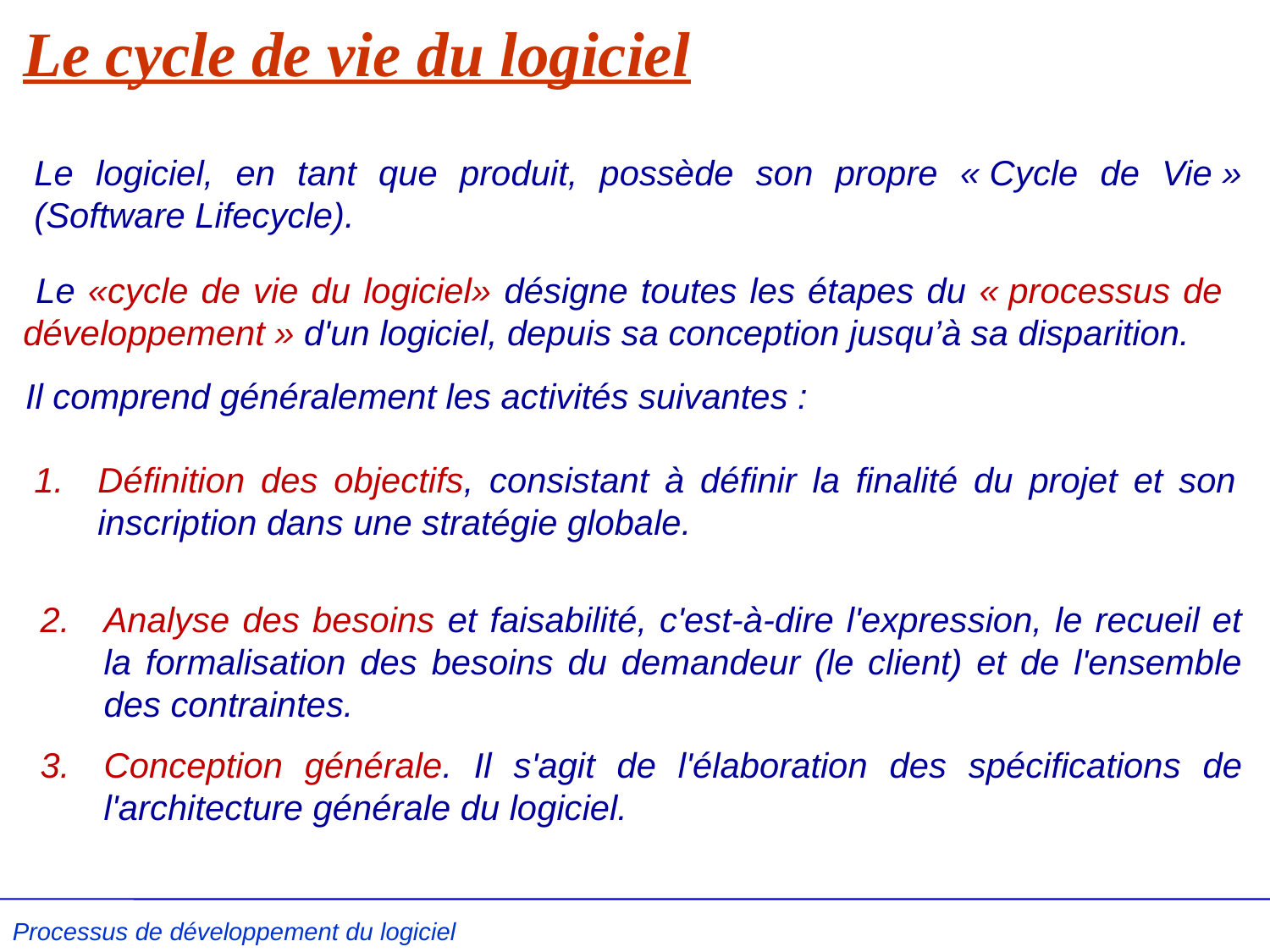

# Le cycle de vie du logiciel
Le logiciel, en tant que produit, possède son propre « Cycle de Vie » (Software Lifecycle).
 Le «cycle de vie du logiciel» désigne toutes les étapes du « processus de développement » d'un logiciel, depuis sa conception jusqu’à sa disparition.
Il comprend généralement les activités suivantes :
Définition des objectifs, consistant à définir la finalité du projet et son inscription dans une stratégie globale.
Analyse des besoins et faisabilité, c'est-à-dire l'expression, le recueil et la formalisation des besoins du demandeur (le client) et de l'ensemble des contraintes.
Conception générale. Il s'agit de l'élaboration des spécifications de l'architecture générale du logiciel.

Processus de développement du logiciel                                                                                                            L .Kzaz